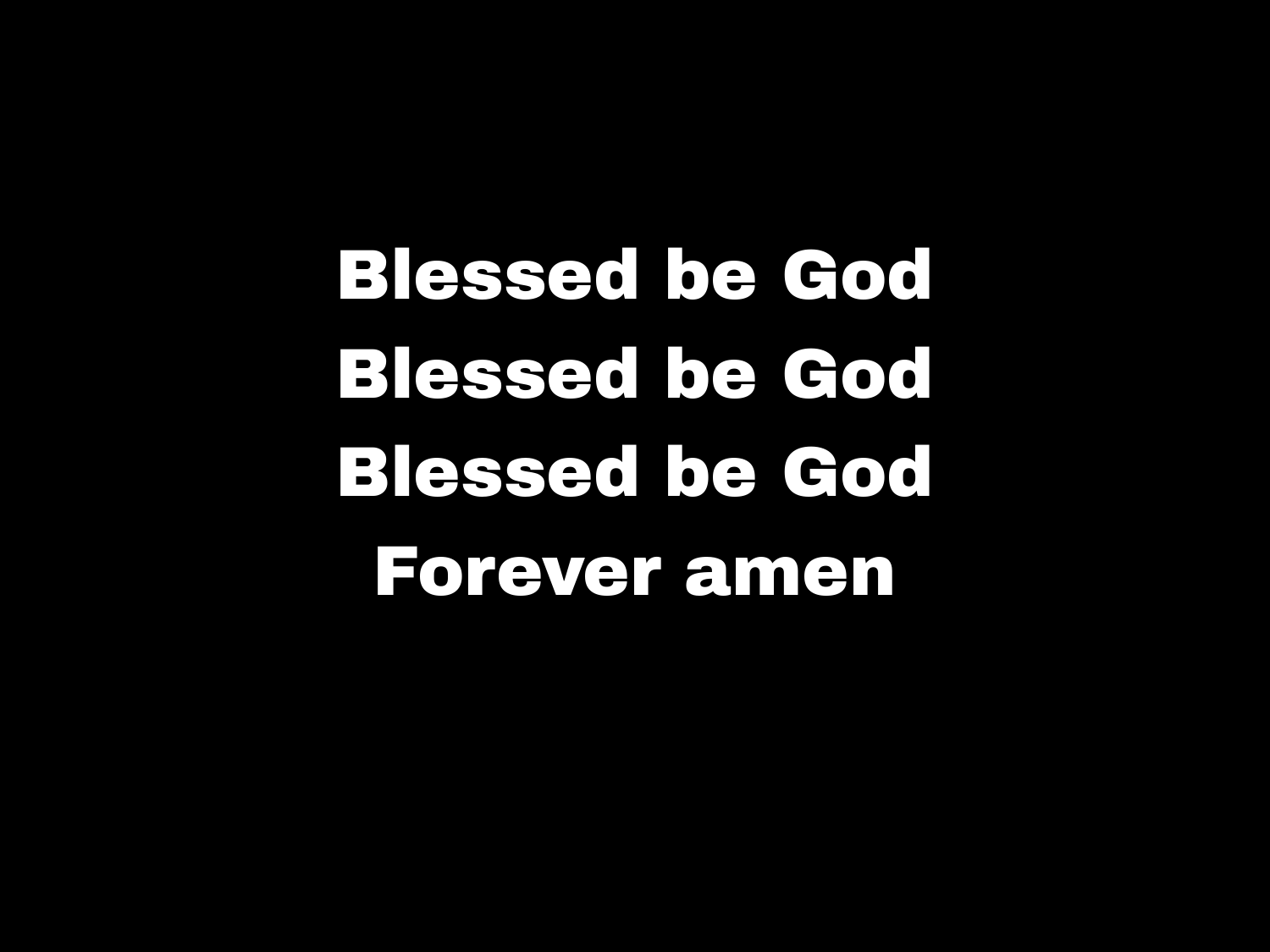

#
Blessed be God
Blessed be God
Blessed be God
Forever amen